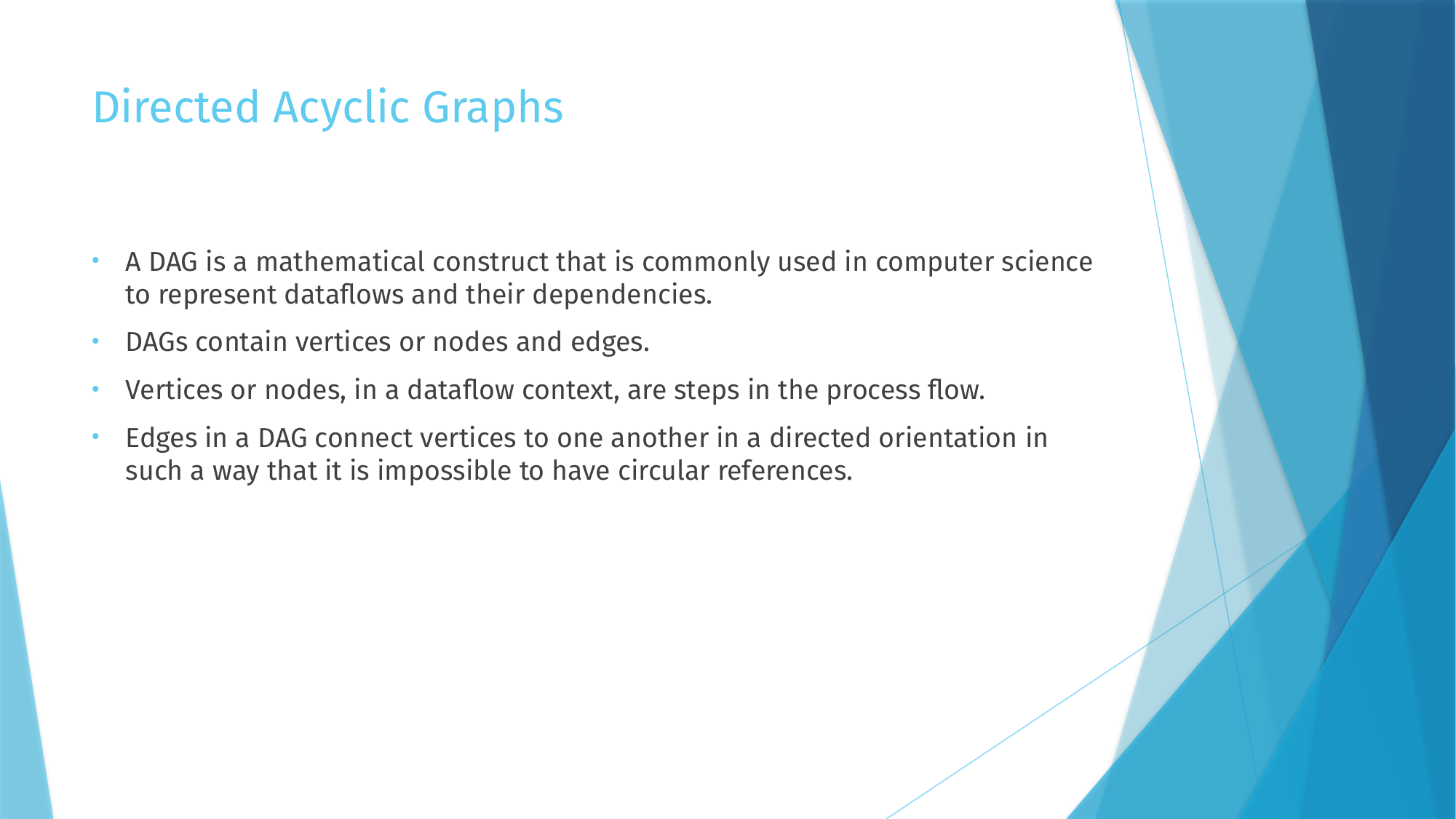

# Directed Acyclic Graphs
A DAG is a mathematical construct that is commonly used in computer science to represent dataflows and their dependencies.
DAGs contain vertices or nodes and edges.
Vertices or nodes, in a dataflow context, are steps in the process flow.
Edges in a DAG connect vertices to one another in a directed orientation in such a way that it is impossible to have circular references.